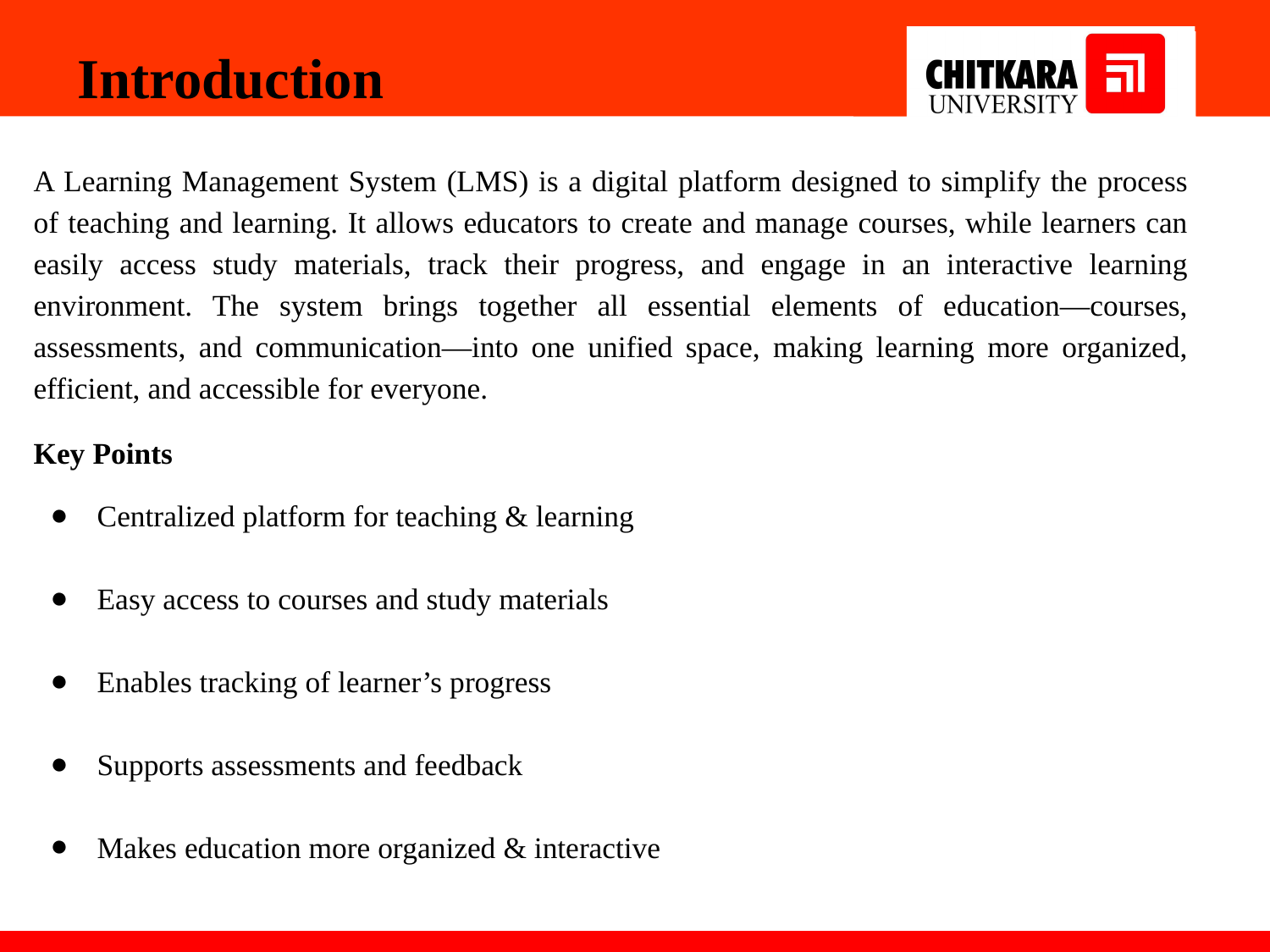

Introduction
A Learning Management System (LMS) is a digital platform designed to simplify the process of teaching and learning. It allows educators to create and manage courses, while learners can easily access study materials, track their progress, and engage in an interactive learning environment. The system brings together all essential elements of education—courses, assessments, and communication—into one unified space, making learning more organized, efficient, and accessible for everyone.
Key Points
Centralized platform for teaching & learning
Easy access to courses and study materials
Enables tracking of learner’s progress
Supports assessments and feedback
Makes education more organized & interactive